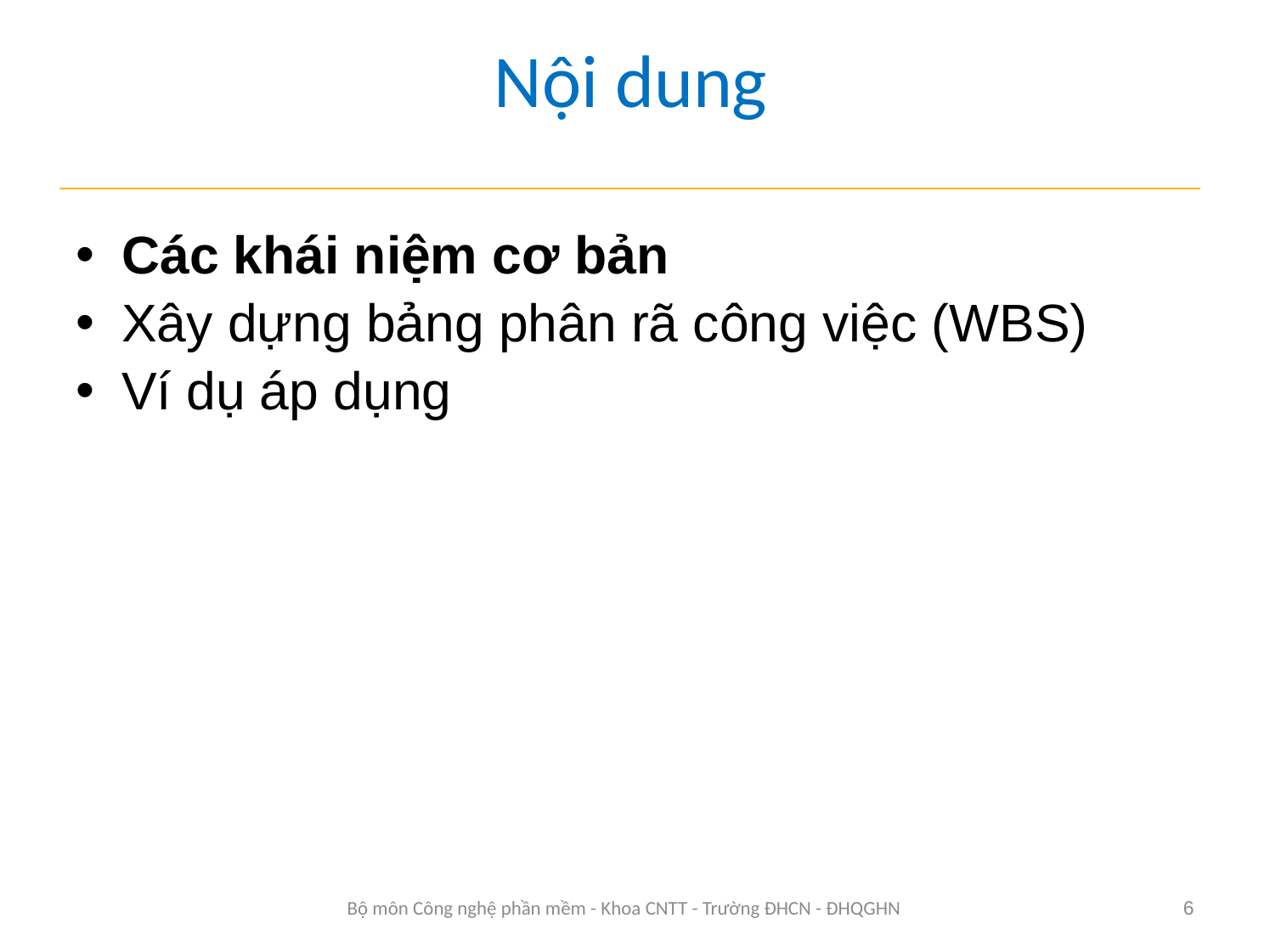

# Nội dung
Các khái niệm cơ bản
Xây dựng bảng phân rã công việc (WBS)
Ví dụ áp dụng
Bộ môn Công nghệ phần mềm - Khoa CNTT - Trường ĐHCN - ĐHQGHN
6